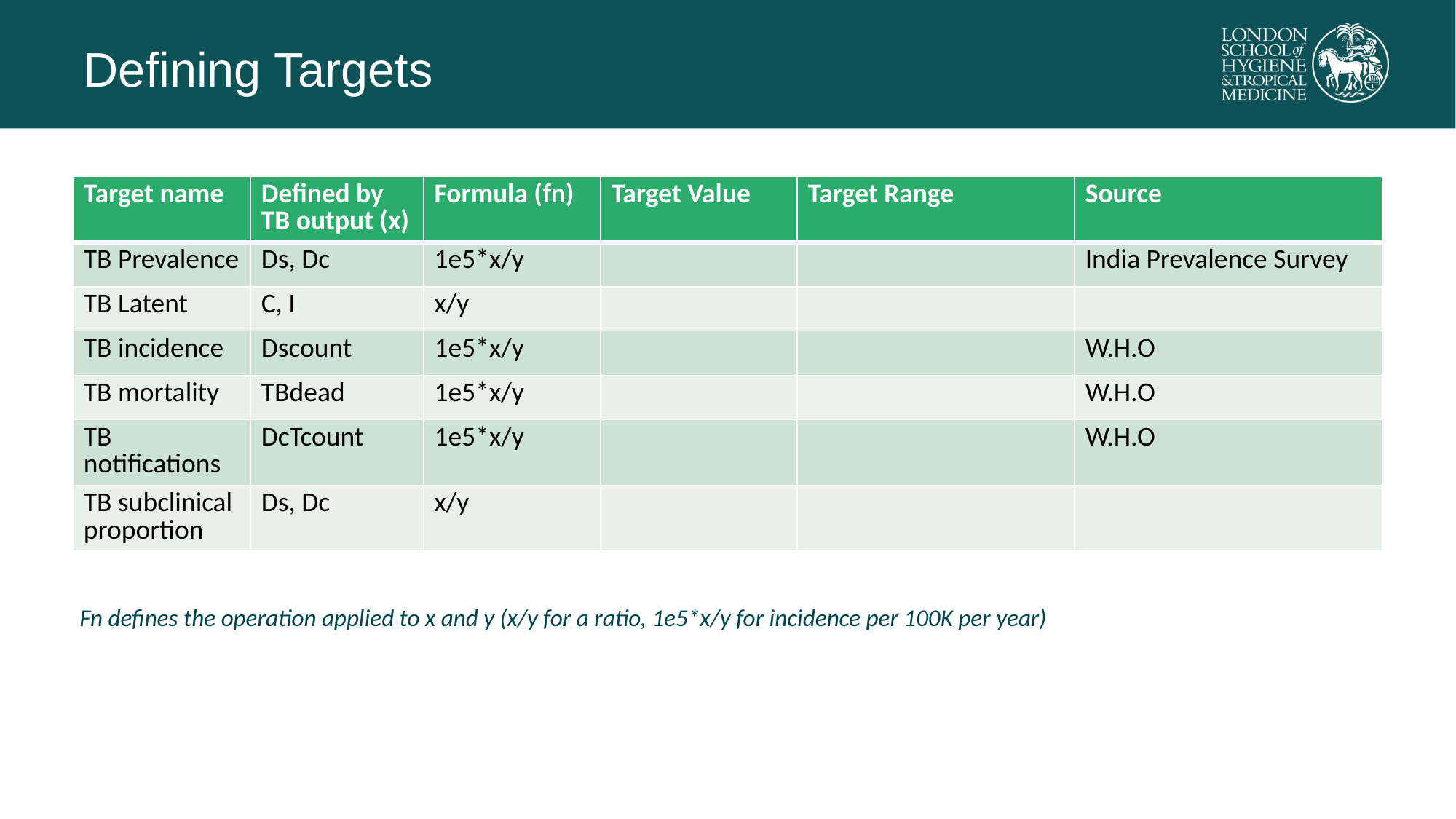

# Defining Targets
| Target name | Defined by TB output (x) | Formula (fn) | Target Value | Target Range | Source |
| --- | --- | --- | --- | --- | --- |
| TB Prevalence | Ds, Dc | 1e5\*x/y |  |  | India Prevalence Survey |
| TB Latent | C, I | x/y |  |  |  |
| TB incidence | Dscount | 1e5\*x/y |  |  | W.H.O |
| TB mortality | TBdead | 1e5\*x/y |  |  | W.H.O |
| TB notifications | DcTcount | 1e5\*x/y |  |  | W.H.O |
| TB subclinical proportion | Ds, Dc | x/y |  |  |  |
Fn defines the operation applied to x and y (x/y for a ratio, 1e5*x/y for incidence per 100K per year)